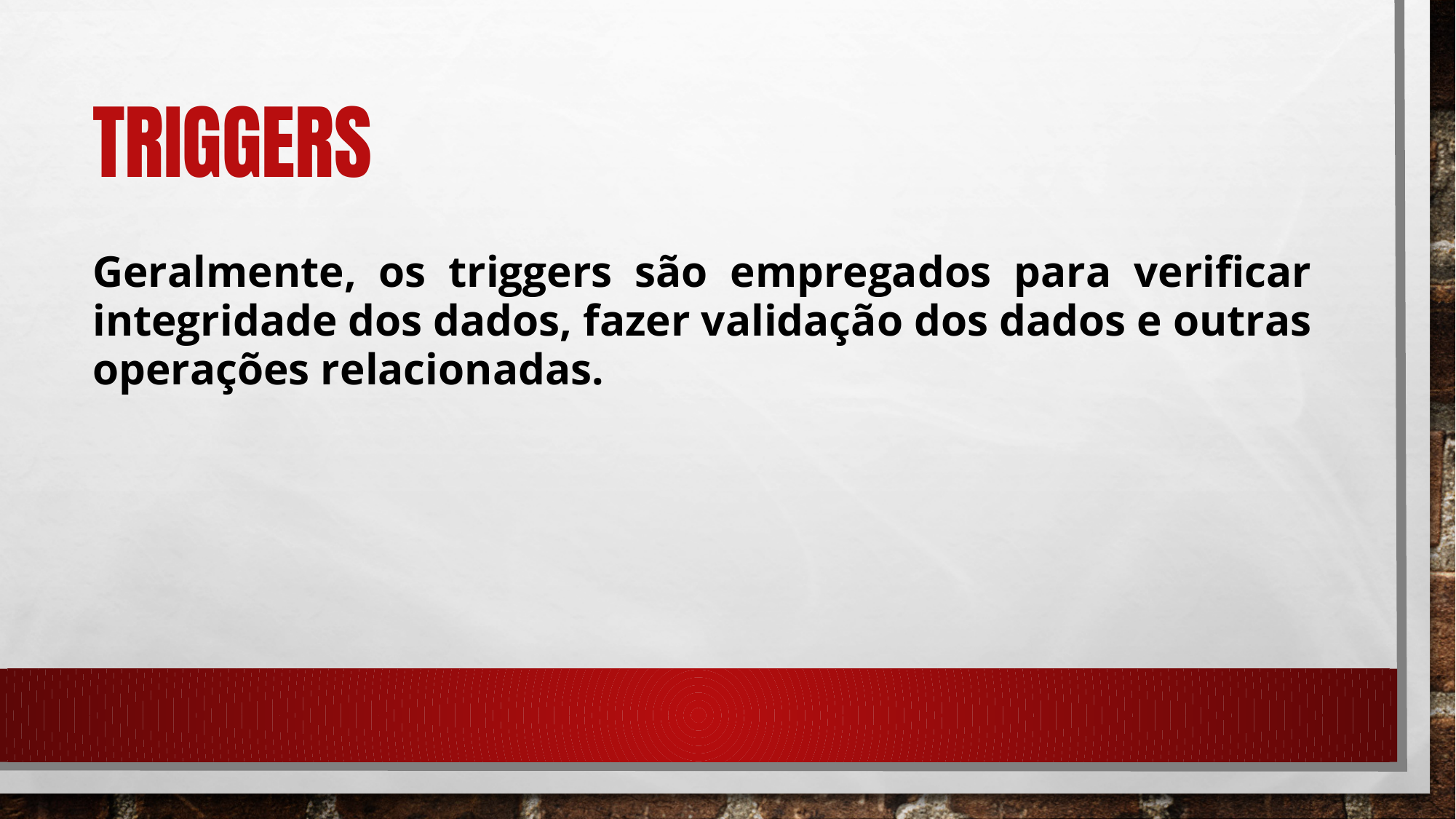

# triggers
Geralmente, os triggers são empregados para verificar integridade dos dados, fazer validação dos dados e outras operações relacionadas.